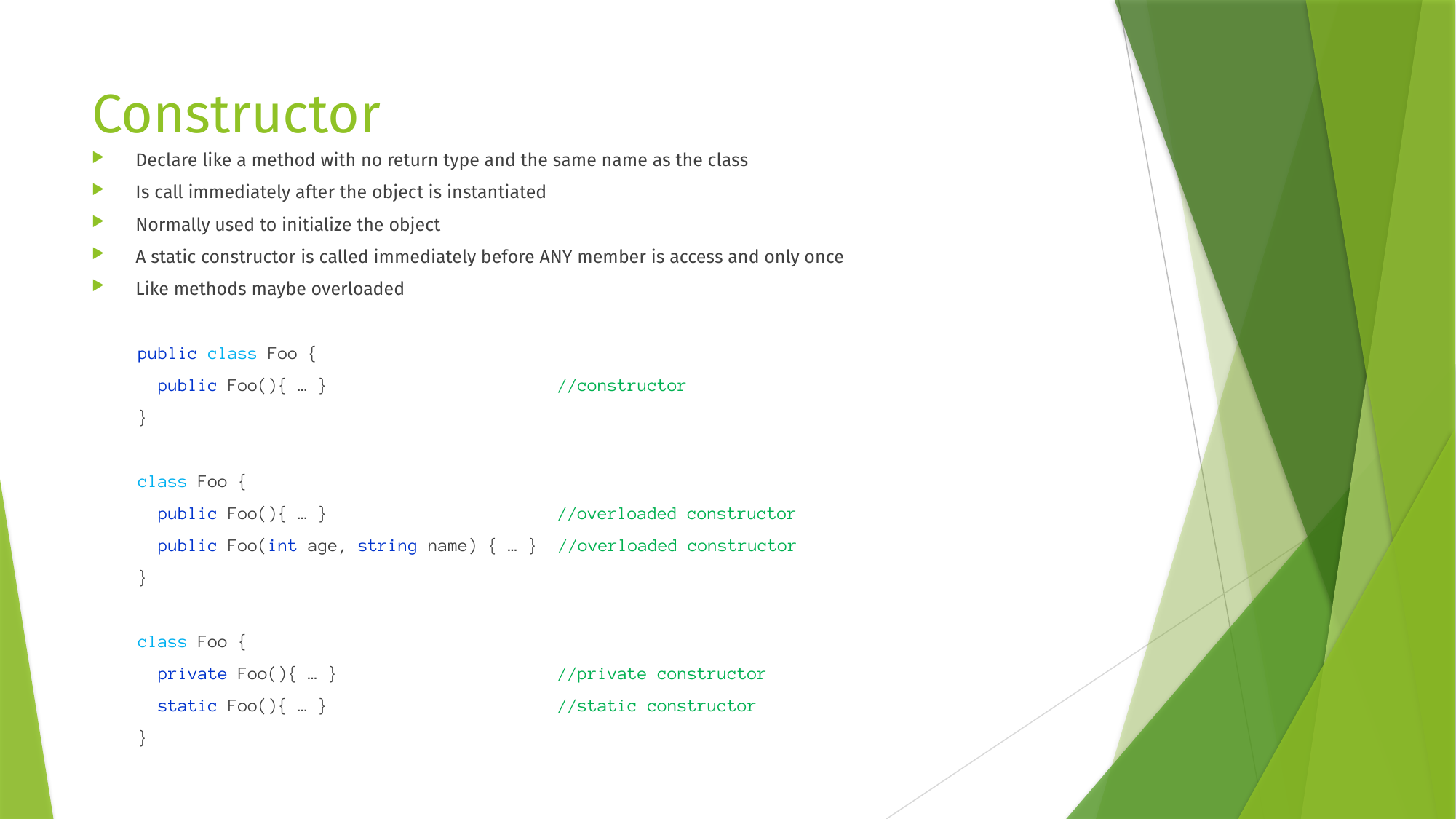

# Constructor
Declare like a method with no return type and the same name as the class
Is call immediately after the object is instantiated
Normally used to initialize the object
A static constructor is called immediately before ANY member is access and only once
Like methods maybe overloaded

public class Foo {
  public Foo(){ … }                       //constructor
}

class Foo {
  public Foo(){ … }                       //overloaded constructor
  public Foo(int age, string name) { … }  //overloaded constructor
}

class Foo {
  private Foo(){ … }                      //private constructor
  static Foo(){ … }                       //static constructor
}